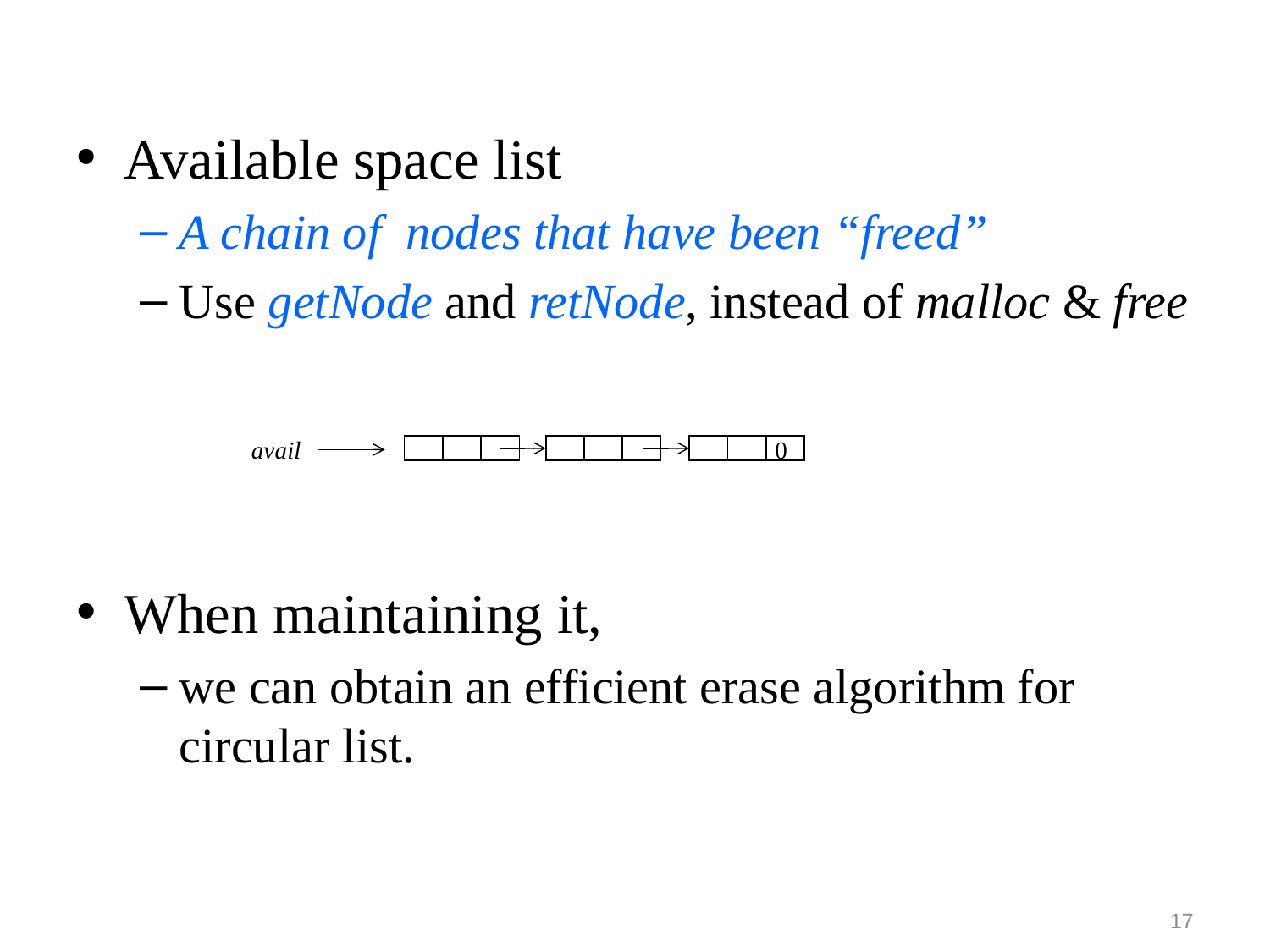

#
Available space list
A chain of  nodes that have been “freed”
Use getNode and retNode, instead of malloc & free

When maintaining it,
we can obtain an efficient erase algorithm for circular list.
avail
0
|  |  |  |
| --- | --- | --- |
|  |  |  |
| --- | --- | --- |
|  |  |  |
| --- | --- | --- |
17